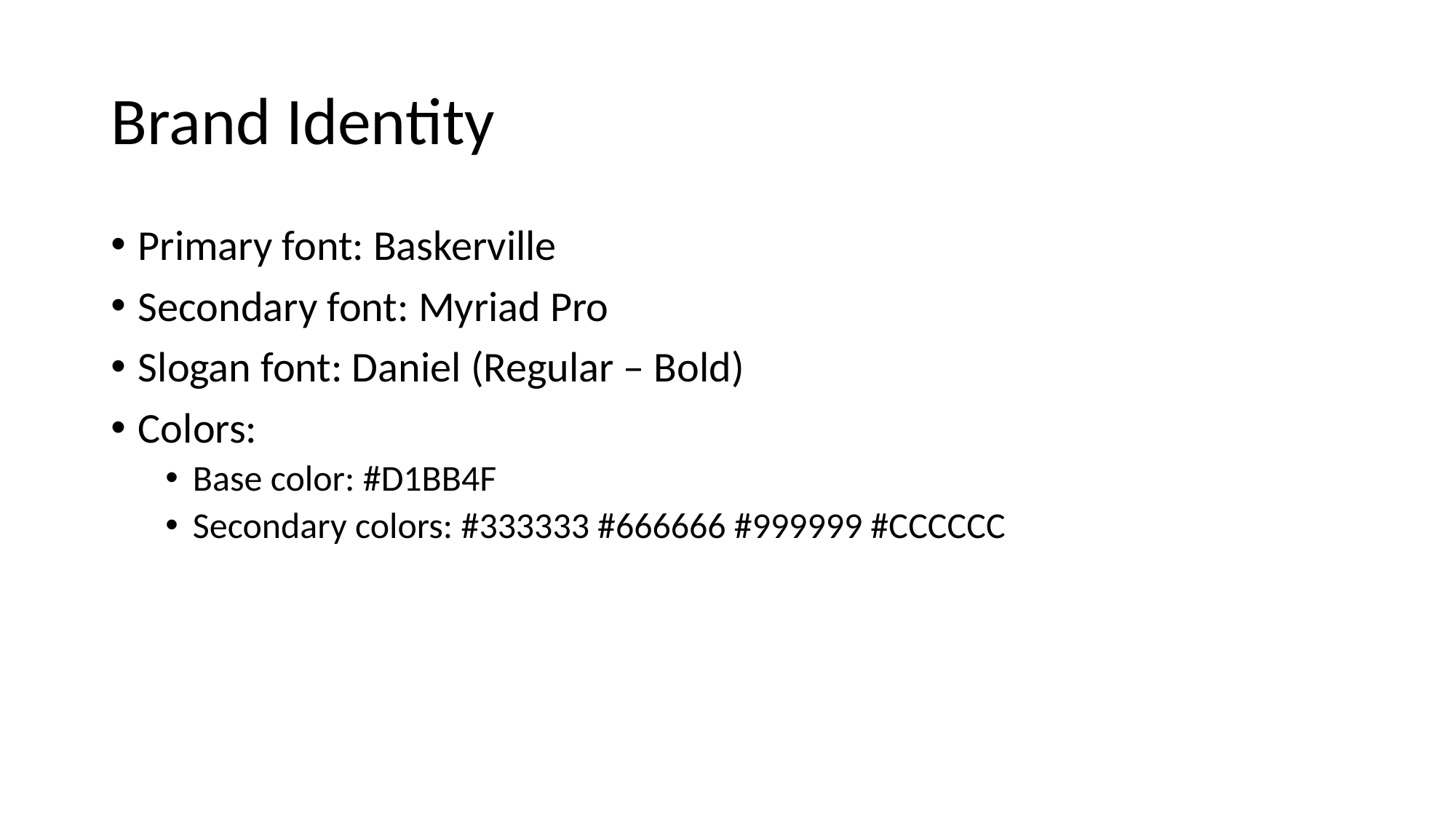

# Brand Identity
Primary font: Baskerville
Secondary font: Myriad Pro
Slogan font: Daniel (Regular – Bold)
Colors:
Base color: #D1BB4F
Secondary colors: #333333 #666666 #999999 #CCCCCC